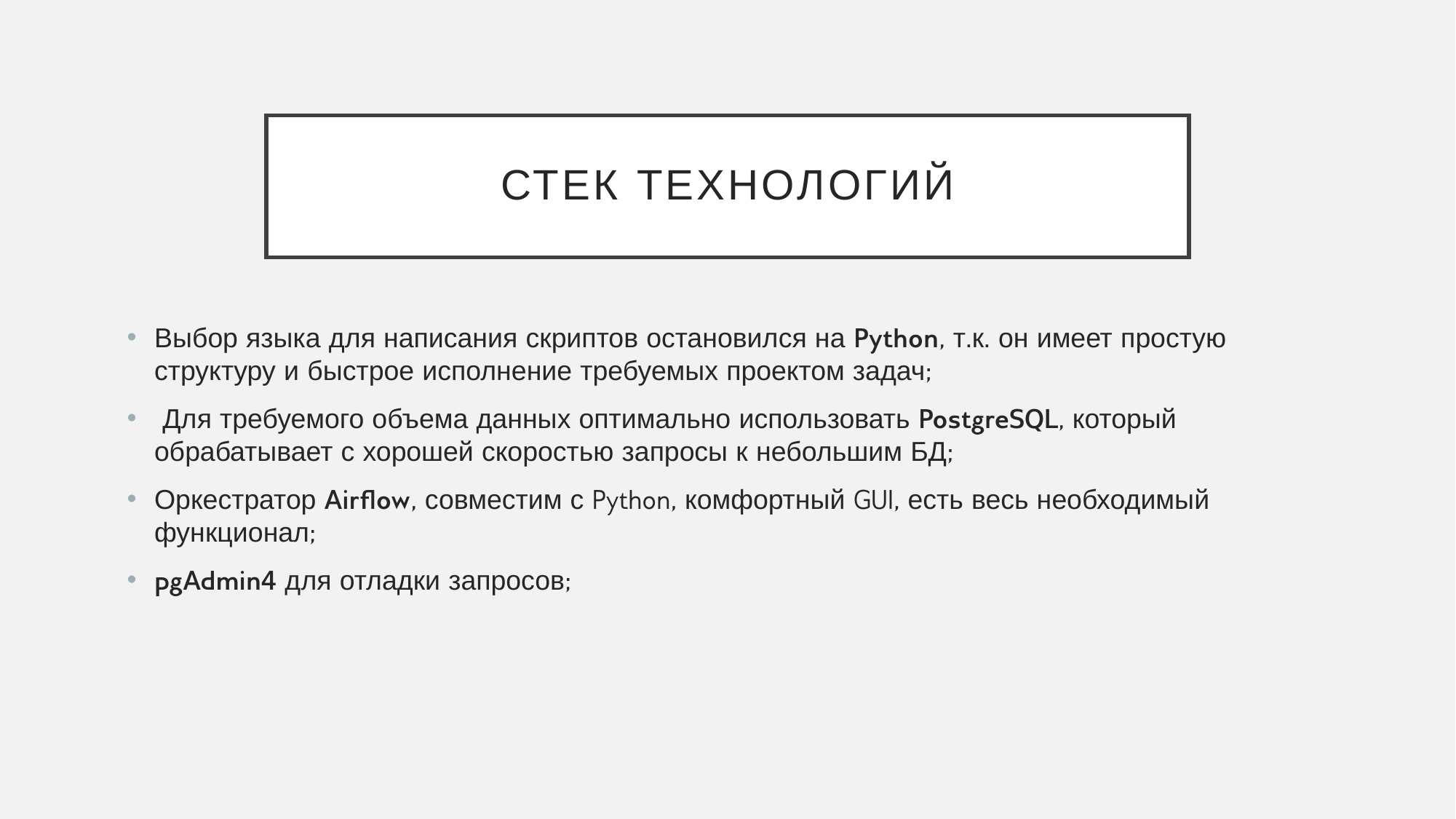

# Стек технологий
Выбор языка для написания скриптов остановился на Python, т.к. он имеет простую структуру и быстрое исполнение требуемых проектом задач;
 Для требуемого объема данных оптимально использовать PostgreSQL, который обрабатывает с хорошей скоростью запросы к небольшим БД;
Оркестратор Airflow, совместим с Python, комфортный GUI, есть весь необходимый функционал;
pgAdmin4 для отладки запросов;